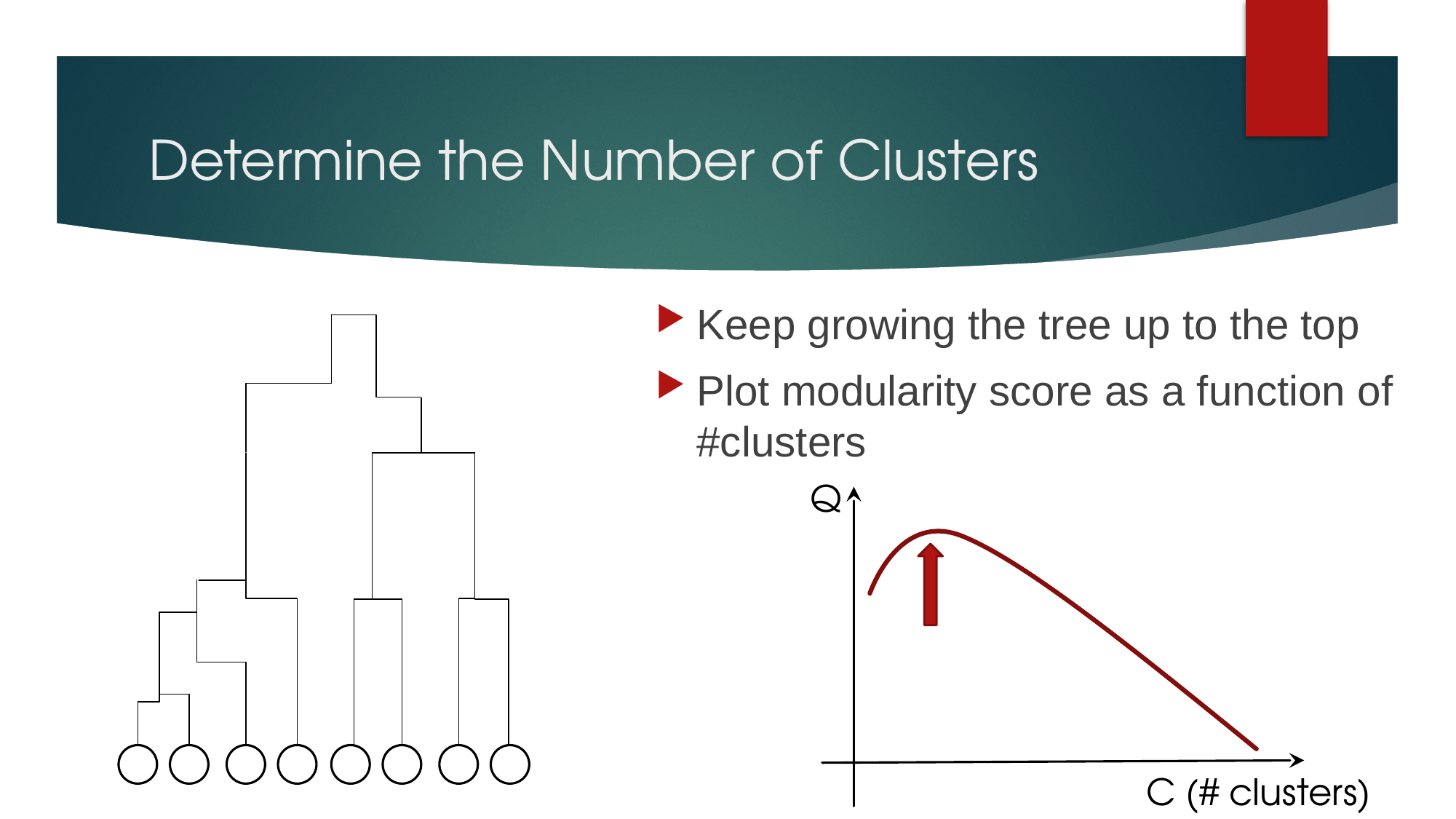

# Determine the Number of Clusters
Keep growing the tree up to the top
Plot modularity score as a function of #clusters
Q

C (# clusters)